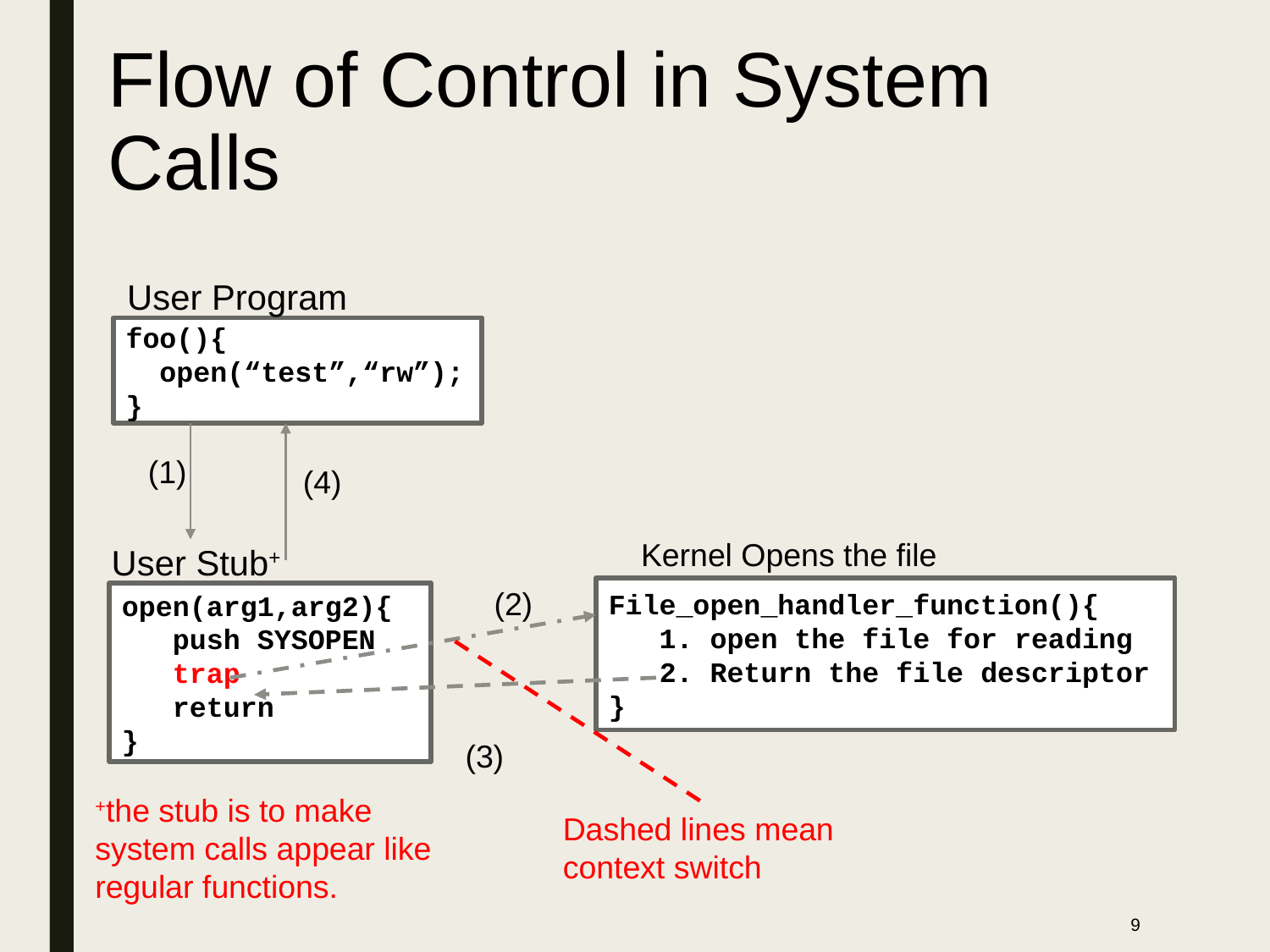

9
# Flow of Control in System Calls
User Program
foo(){
  open(“test”,“rw”);
}
(1)
(4)
Kernel Opens the file
File_open_handler_function(){
   1. open the file for reading
   2. Return the file descriptor
}
User Stub+
open(arg1,arg2){
   push SYSOPEN
   trap
   return
}
(2)
Dashed lines mean context switch
(3)
+the stub is to make system calls appear like regular functions.